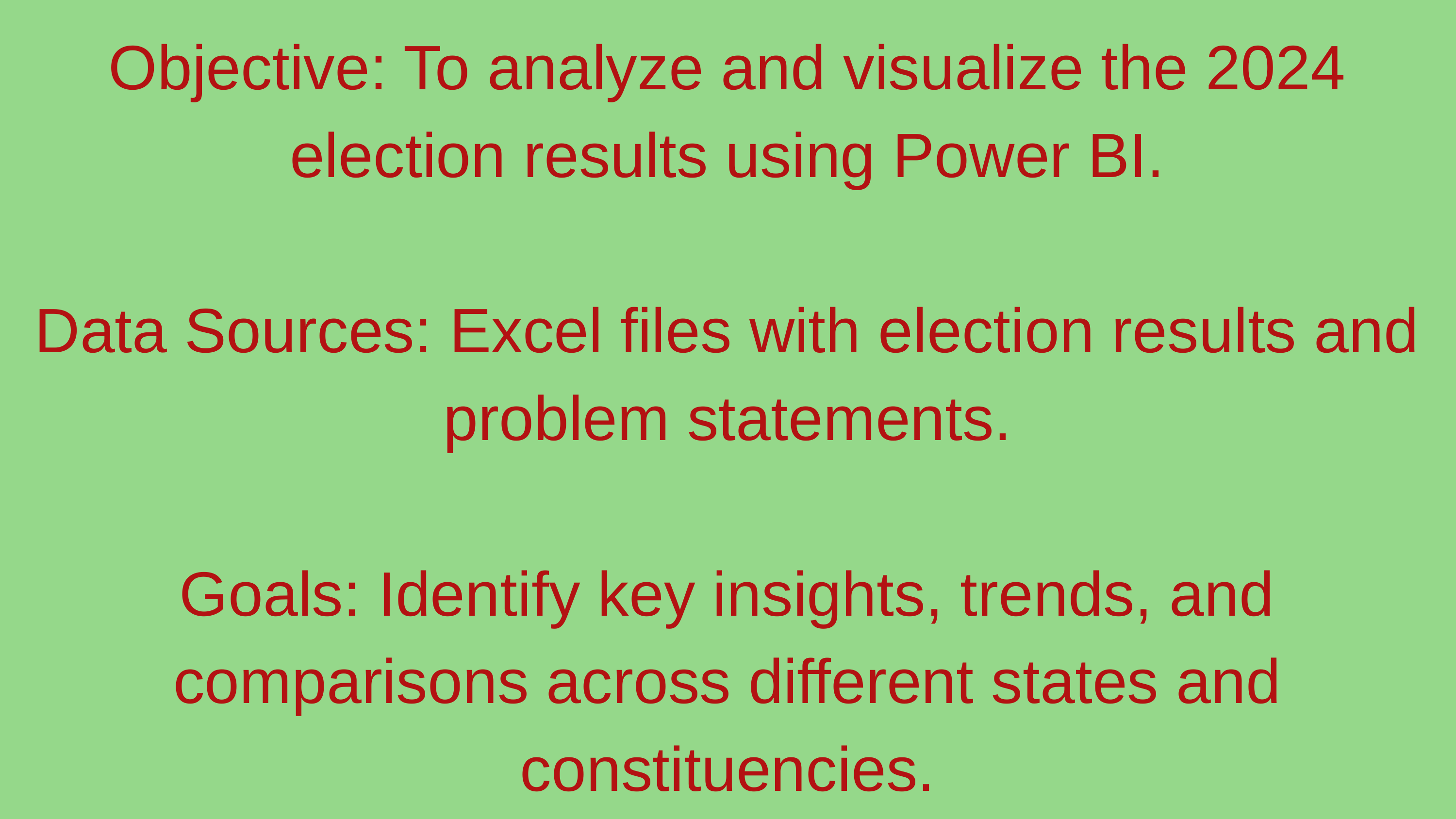

Objective: To analyze and visualize the 2024 election results using Power BI.

Data Sources: Excel files with election results and problem statements.

Goals: Identify key insights, trends, and comparisons across different states and constituencies.